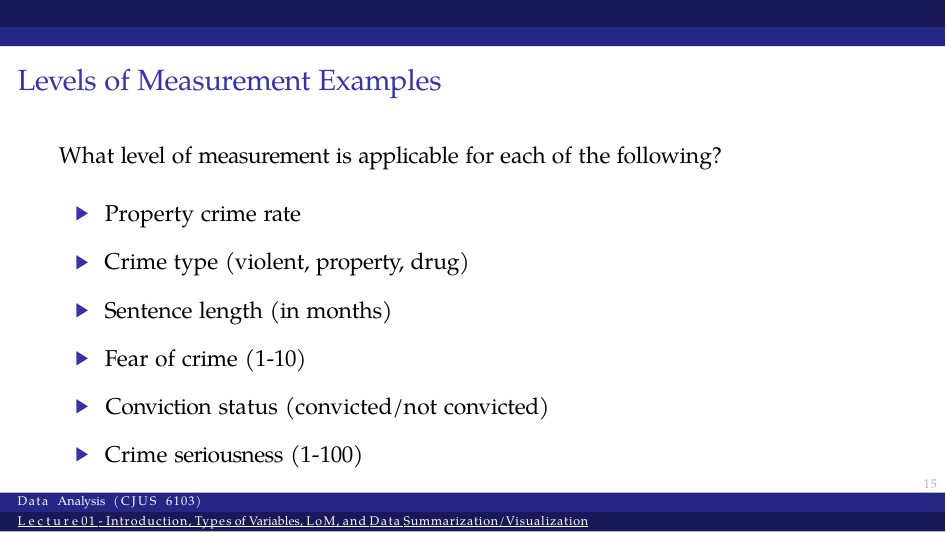

# Levels of Measurement Examples
What level of measurement is applicable for each of the following?
▶ Property crime rate
▶ Crime type (violent, property, drug)
▶ Sentence length (in months)
▶ Fear of crime (1-10)
▶ Conviction status (convicted/not convicted)
▶ Crime seriousness (1-100)
▶ Number of arrests
15
Data Analysis (CJUS 6103)
Lecture 01 - Introduction, Types of Variables, LoM, and Data Summarization/Visualization